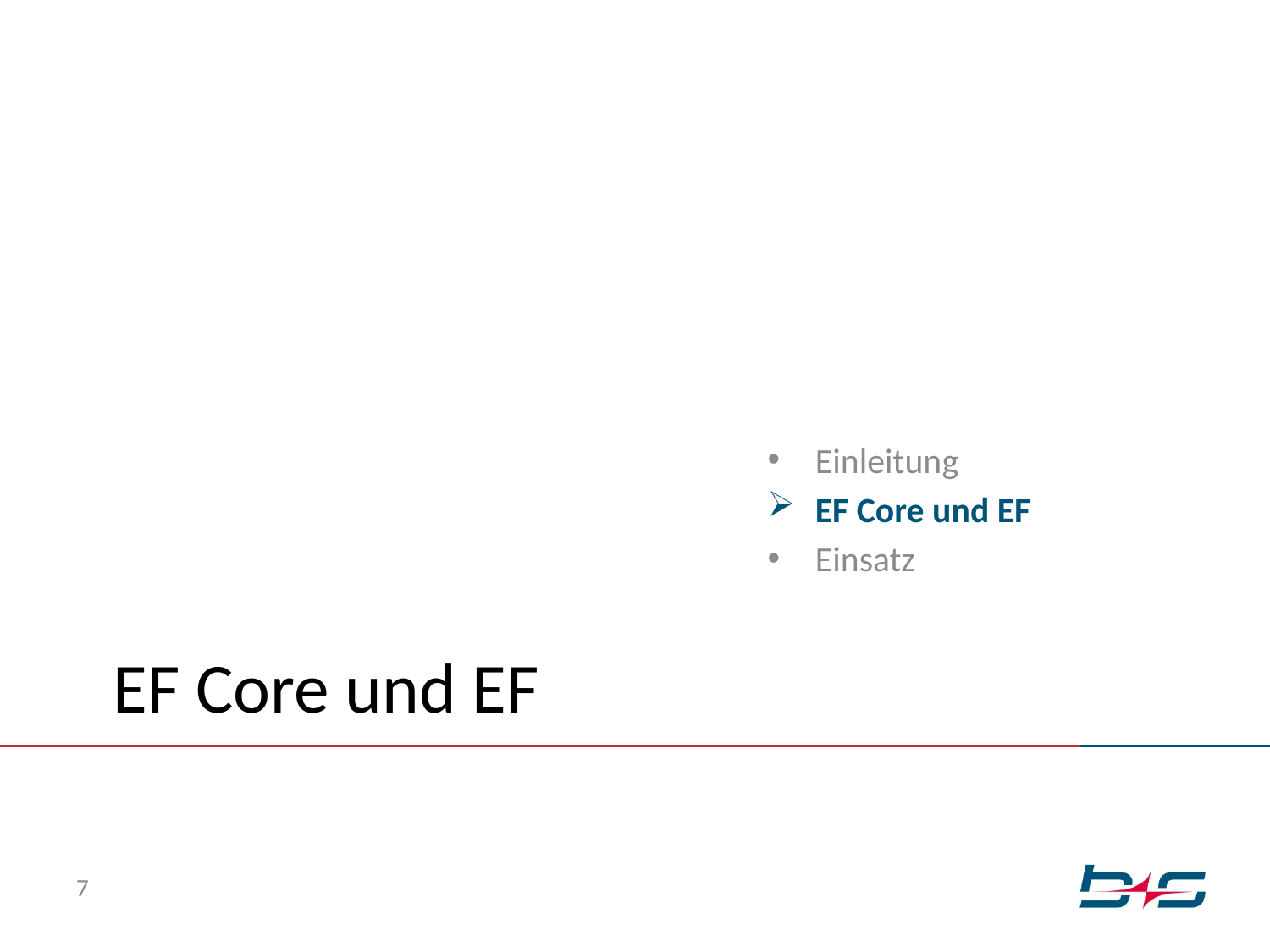

Einleitung
EF Core und EF
Einsatz
# EF Core und EF
7